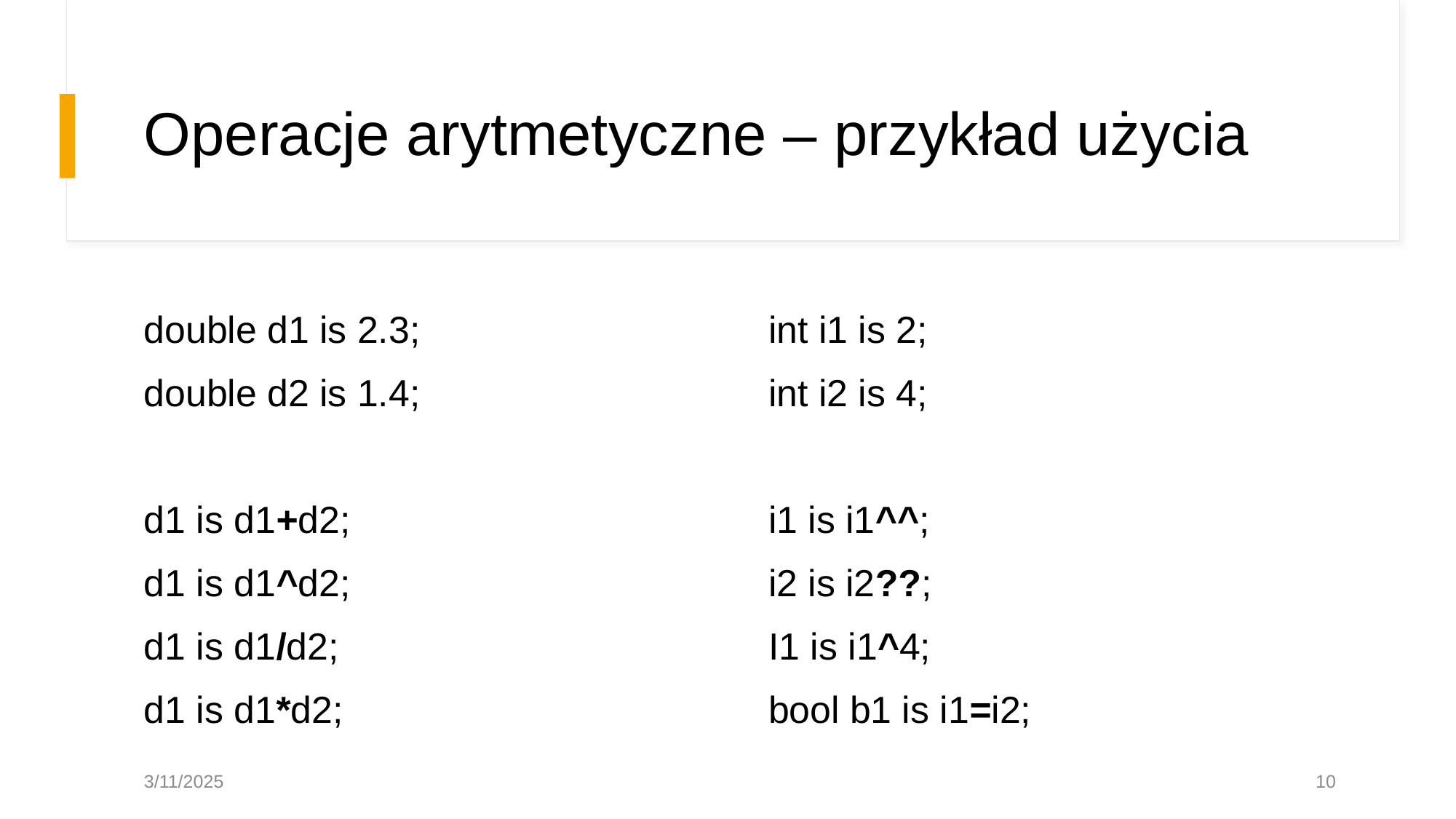

# Operacje arytmetyczne – przykład użycia
double d1 is 2.3;
double d2 is 1.4;

d1 is d1+d2;
d1 is d1^d2;
d1 is d1/d2;
d1 is d1*d2;
int i1 is 2;
int i2 is 4;

i1 is i1^^;
i2 is i2??;
I1 is i1^4;
bool b1 is i1=i2;
3/11/2025

10